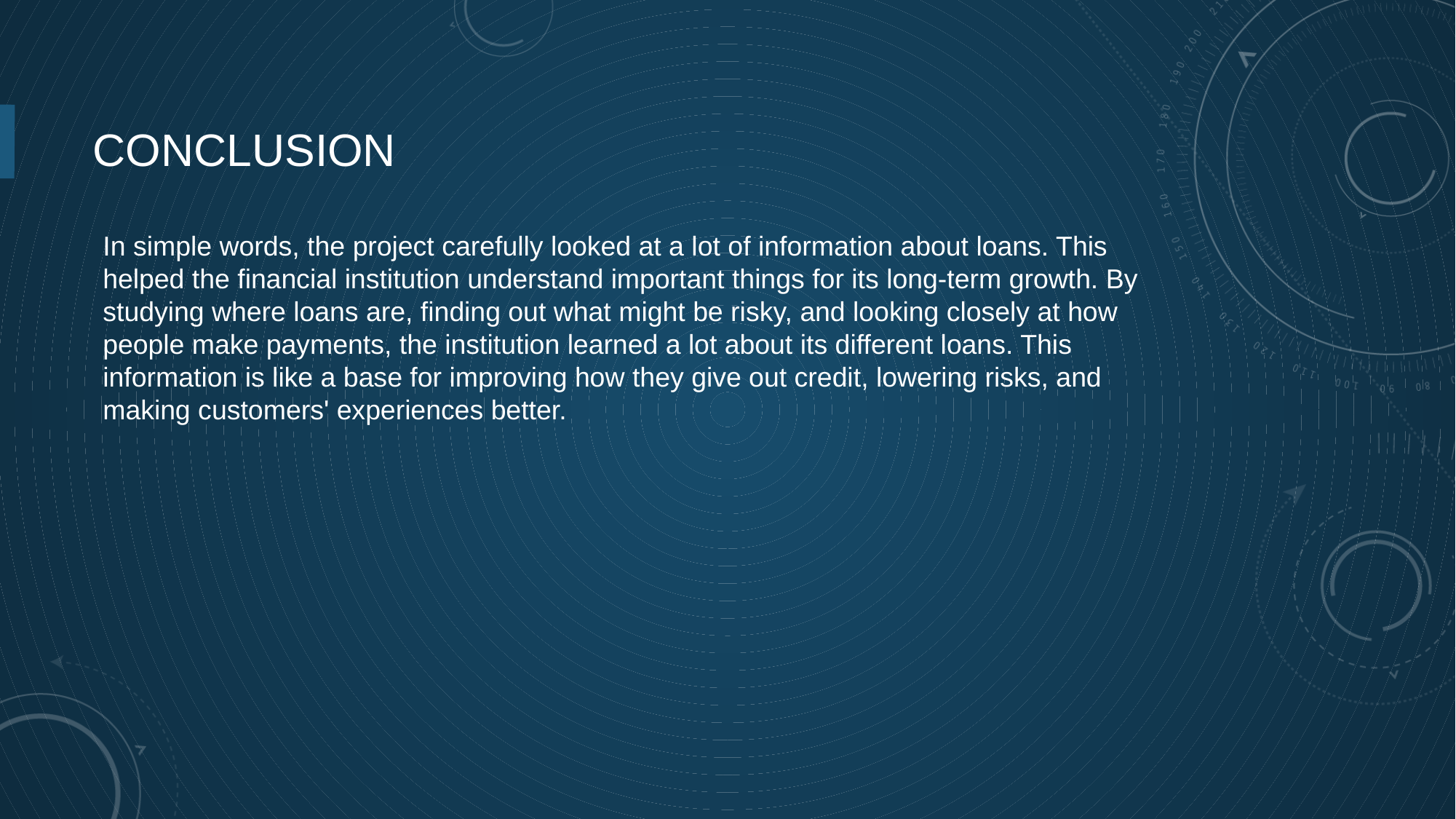

# Conclusion
In simple words, the project carefully looked at a lot of information about loans. This helped the financial institution understand important things for its long-term growth. By studying where loans are, finding out what might be risky, and looking closely at how people make payments, the institution learned a lot about its different loans. This information is like a base for improving how they give out credit, lowering risks, and making customers' experiences better.